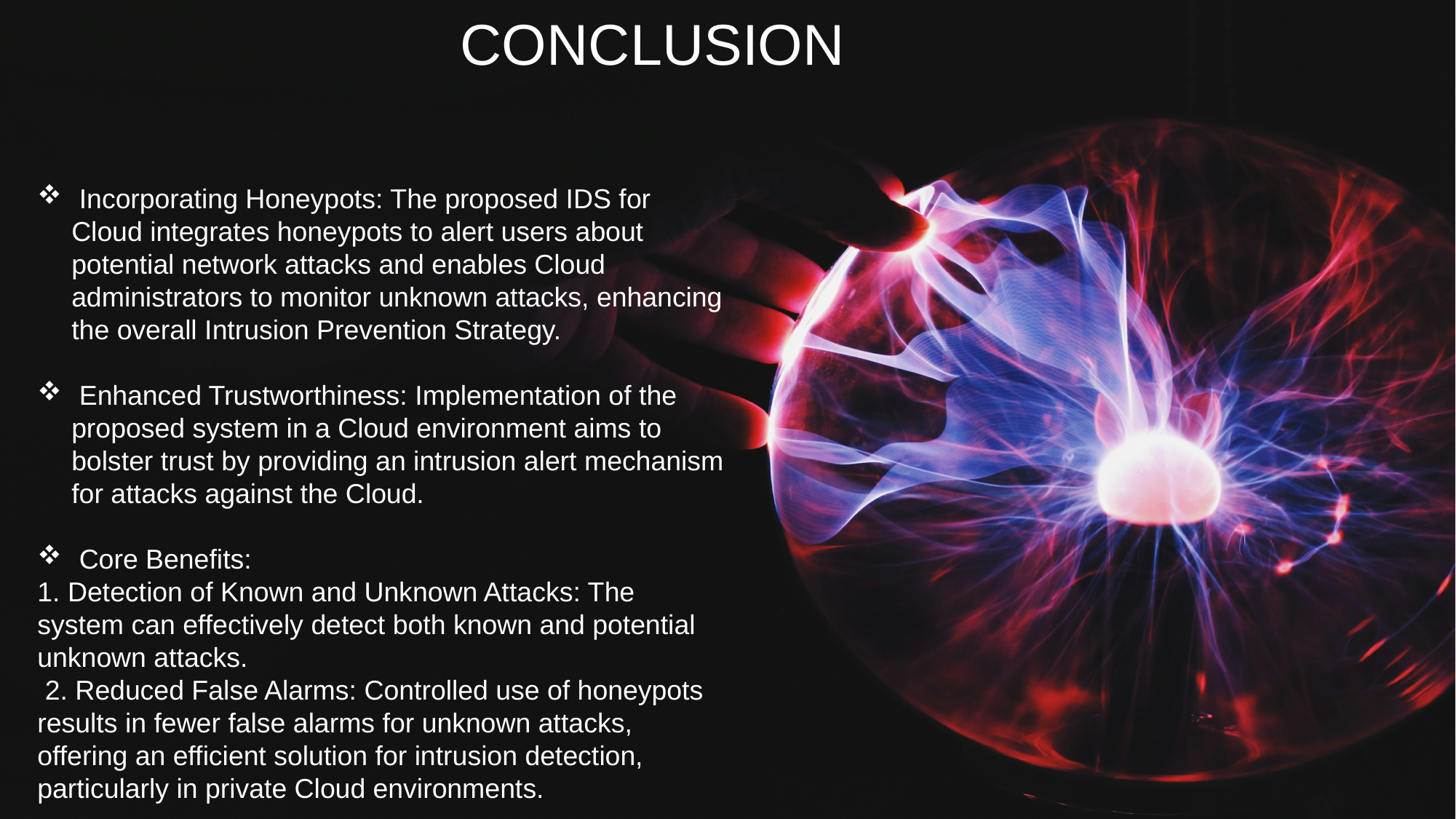

CONCLUSION
 Incorporating Honeypots: The proposed IDS for Cloud integrates honeypots to alert users about potential network attacks and enables Cloud administrators to monitor unknown attacks, enhancing the overall Intrusion Prevention Strategy.

 Enhanced Trustworthiness: Implementation of the proposed system in a Cloud environment aims to bolster trust by providing an intrusion alert mechanism for attacks against the Cloud.

 Core Benefits:
1. Detection of Known and Unknown Attacks: The system can effectively detect both known and potential unknown attacks.
 2. Reduced False Alarms: Controlled use of honeypots results in fewer false alarms for unknown attacks, offering an efficient solution for intrusion detection, particularly in private Cloud environments.

 Platform Flexibility: Although implemented with an AWS EC2 Instance, the proposed scheme may be adaptable to other Cloud platforms, serving as a model for studying NIDS behavior in distributed environments.